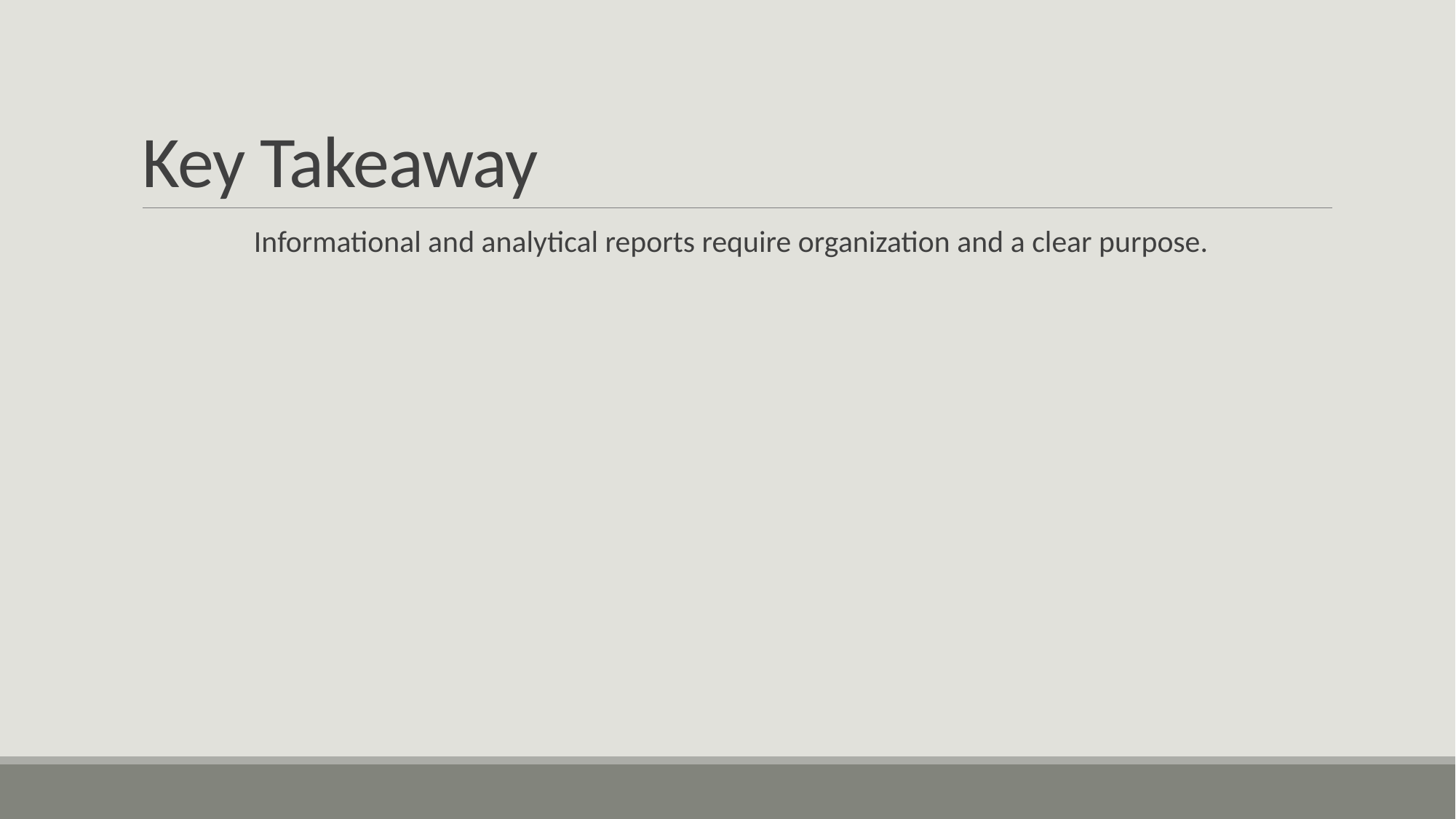

# Key Takeaway
Informational and analytical reports require organization and a clear purpose.